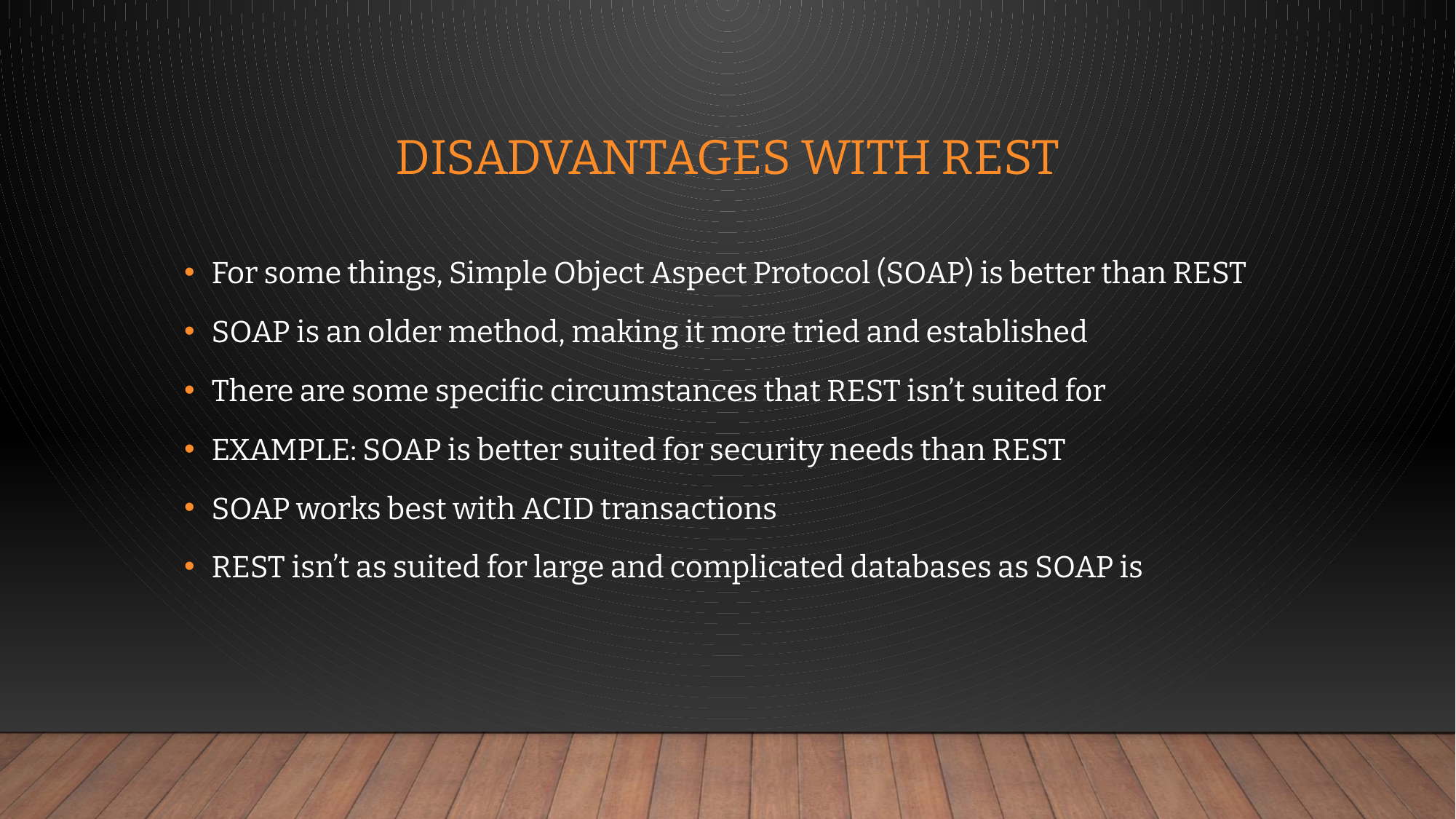

# Disadvantages with REST
For some things, Simple Object Aspect Protocol (SOAP) is better than REST
SOAP is an older method, making it more tried and established
There are some specific circumstances that REST isn’t suited for
EXAMPLE: SOAP is better suited for security needs than REST
SOAP works best with ACID transactions
REST isn’t as suited for large and complicated databases as SOAP is